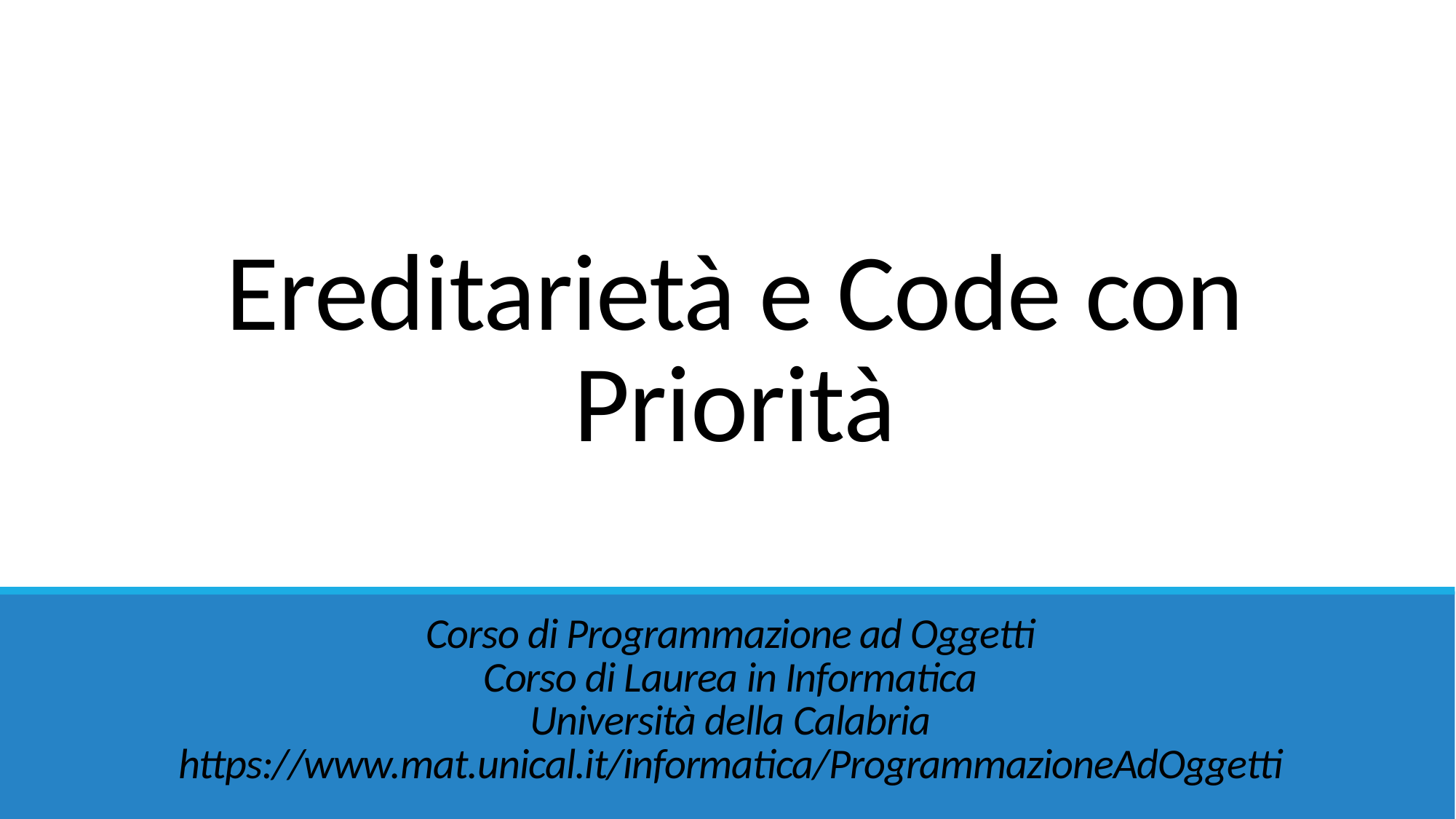

# Ereditarietà e Code con Priorità
Corso di Programmazione ad Oggetti
Corso di Laurea in Informatica
Università della Calabria
https://www.mat.unical.it/informatica/ProgrammazioneAdOggetti